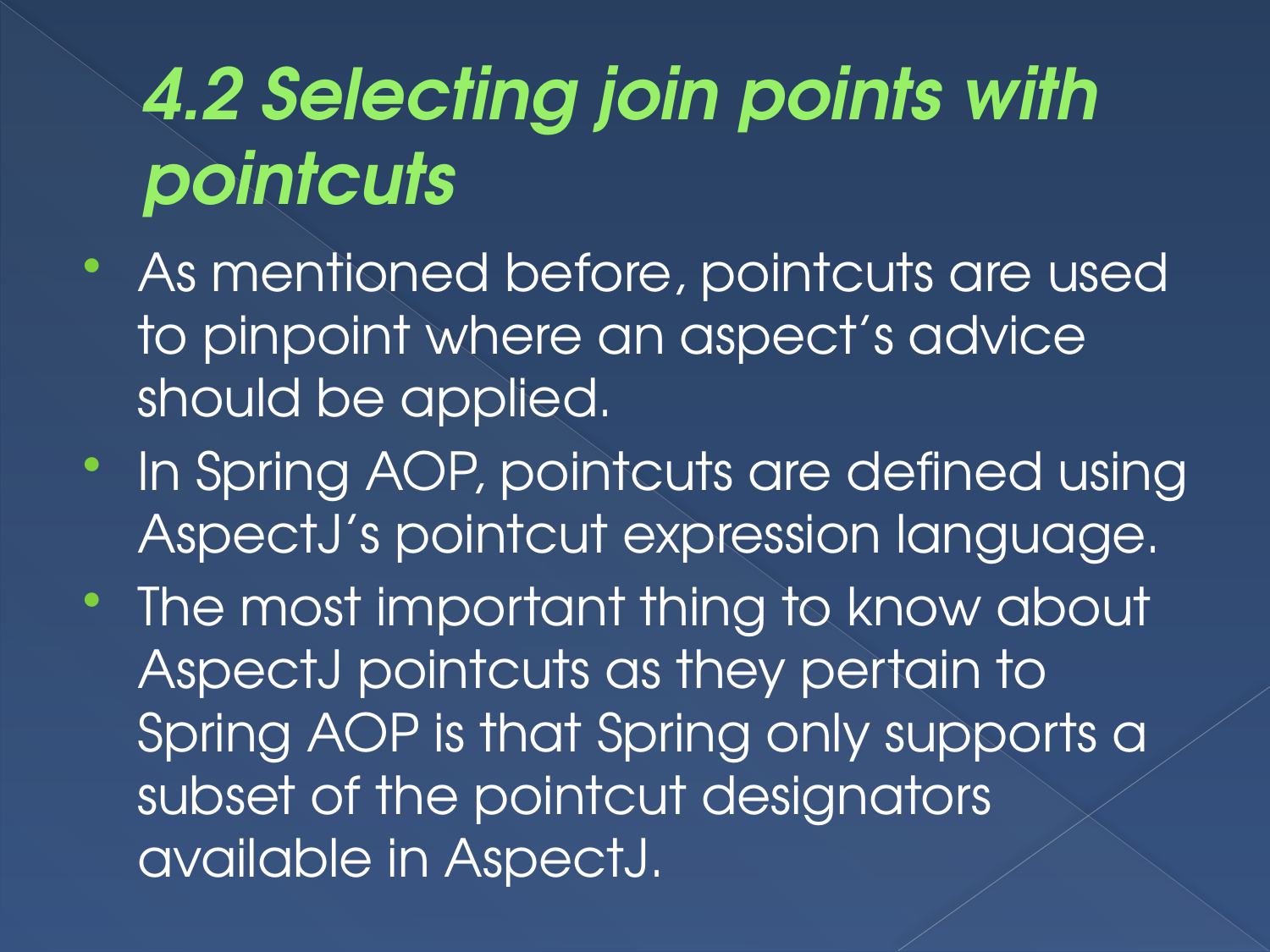

# 4.2 Selecting join points with pointcuts
As mentioned before, pointcuts are used to pinpoint where an aspect’s advice should be applied.
In Spring AOP, pointcuts are defined using AspectJ’s pointcut expression language.
The most important thing to know about AspectJ pointcuts as they pertain to Spring AOP is that Spring only supports a subset of the pointcut designators available in AspectJ.